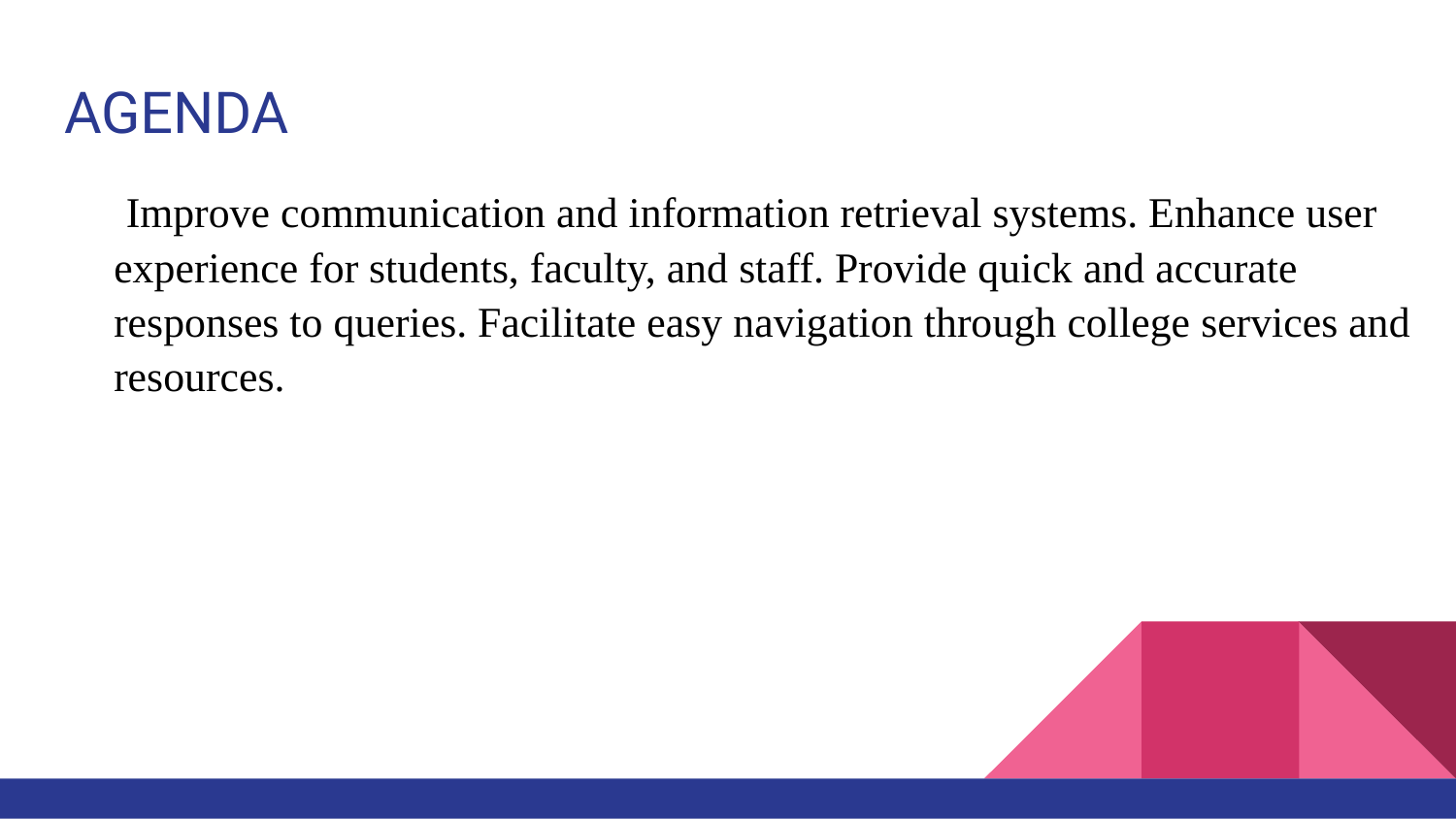

# AGENDA
 Improve communication and information retrieval systems. Enhance user     experience for students, faculty, and staff. Provide quick and accurate responses to queries. Facilitate easy navigation through college services and resources.